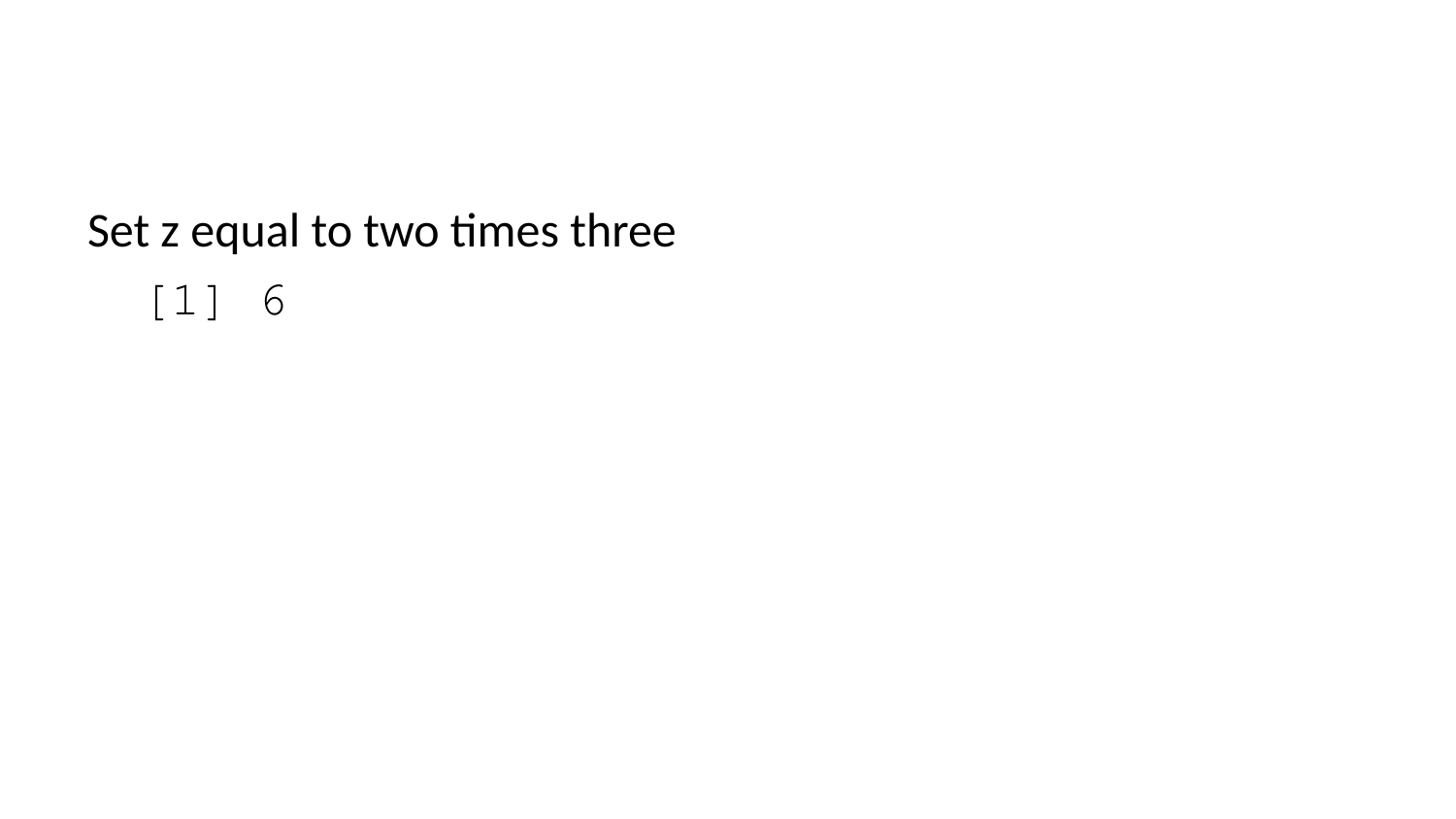

Set z equal to two times three
[1] 6